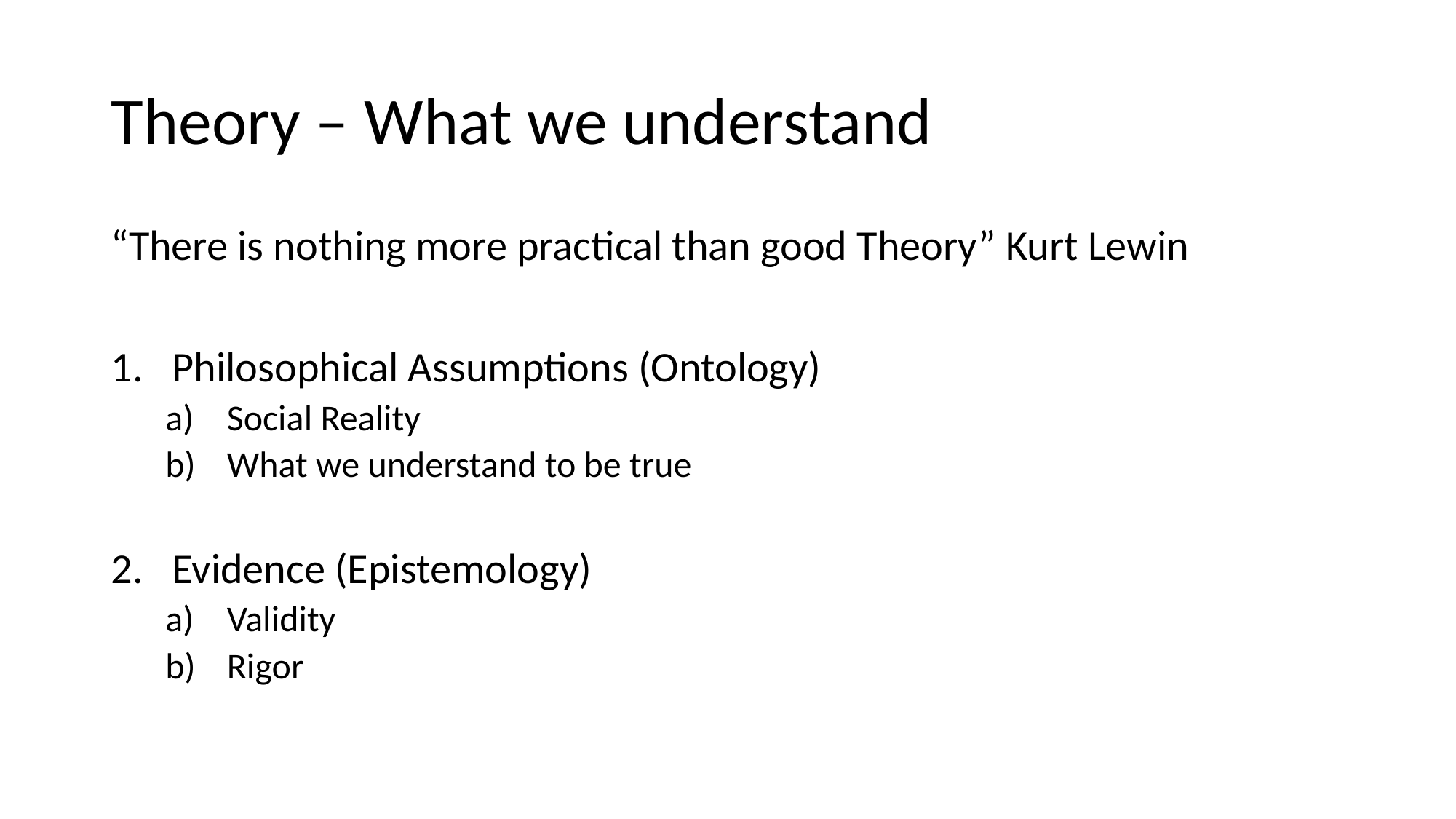

# Theory – What we understand
“There is nothing more practical than good Theory” Kurt Lewin

Philosophical Assumptions (Ontology)
Social Reality
What we understand to be true

Evidence (Epistemology)
Validity
Rigor